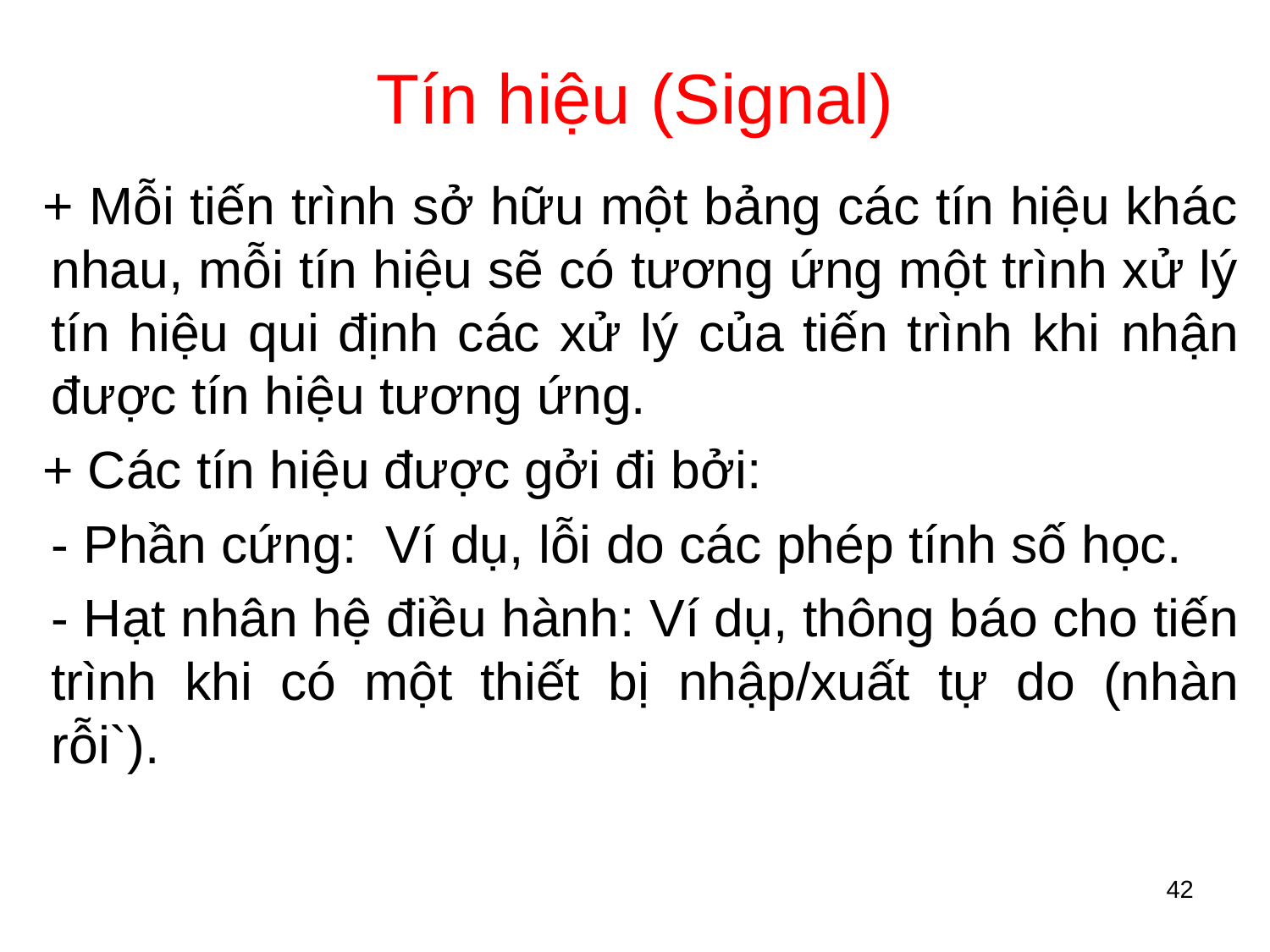

# Tín hiệu (Signal)
+ Mỗi tiến trình sở hữu một bảng các tín hiệu khác nhau, mỗi tín hiệu sẽ có tương ứng một trình xử lý tín hiệu qui định các xử lý của tiến trình khi nhận được tín hiệu tương ứng.
+ Các tín hiệu được gởi đi bởi:
	- Phần cứng:  Ví dụ, lỗi do các phép tính số học.
	- Hạt nhân hệ điều hành: Ví dụ, thông báo cho tiến trình khi có một thiết bị nhập/xuất tự do (nhàn rỗi`).
42